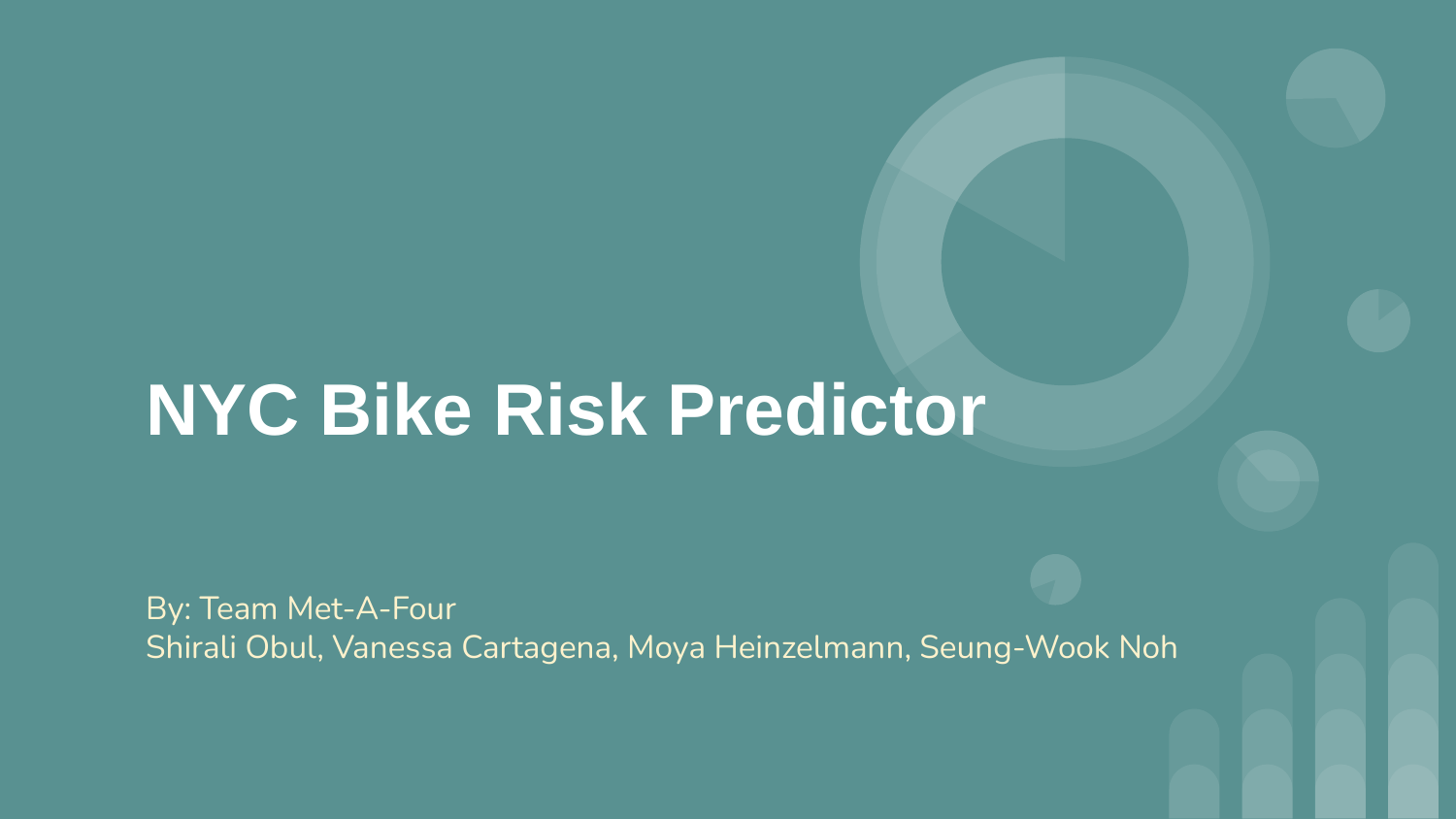

# NYC Bike Risk Predictor
By: Team Met-A-Four
Shirali Obul, Vanessa Cartagena, Moya Heinzelmann, Seung-Wook Noh